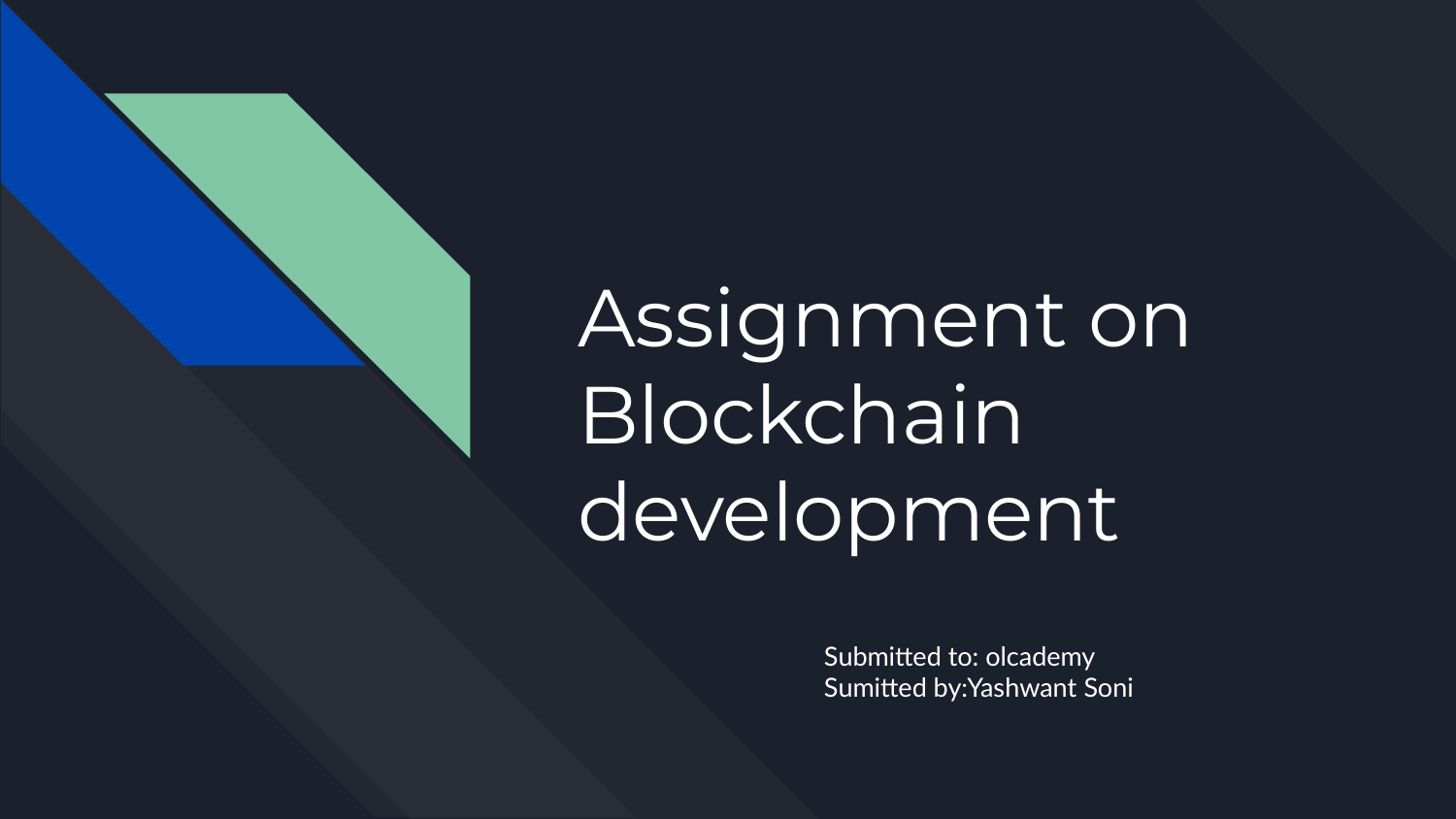

# Assignment on
Blockchain development
Submitted to: olcademy
Sumitted by:Yashwant Soni